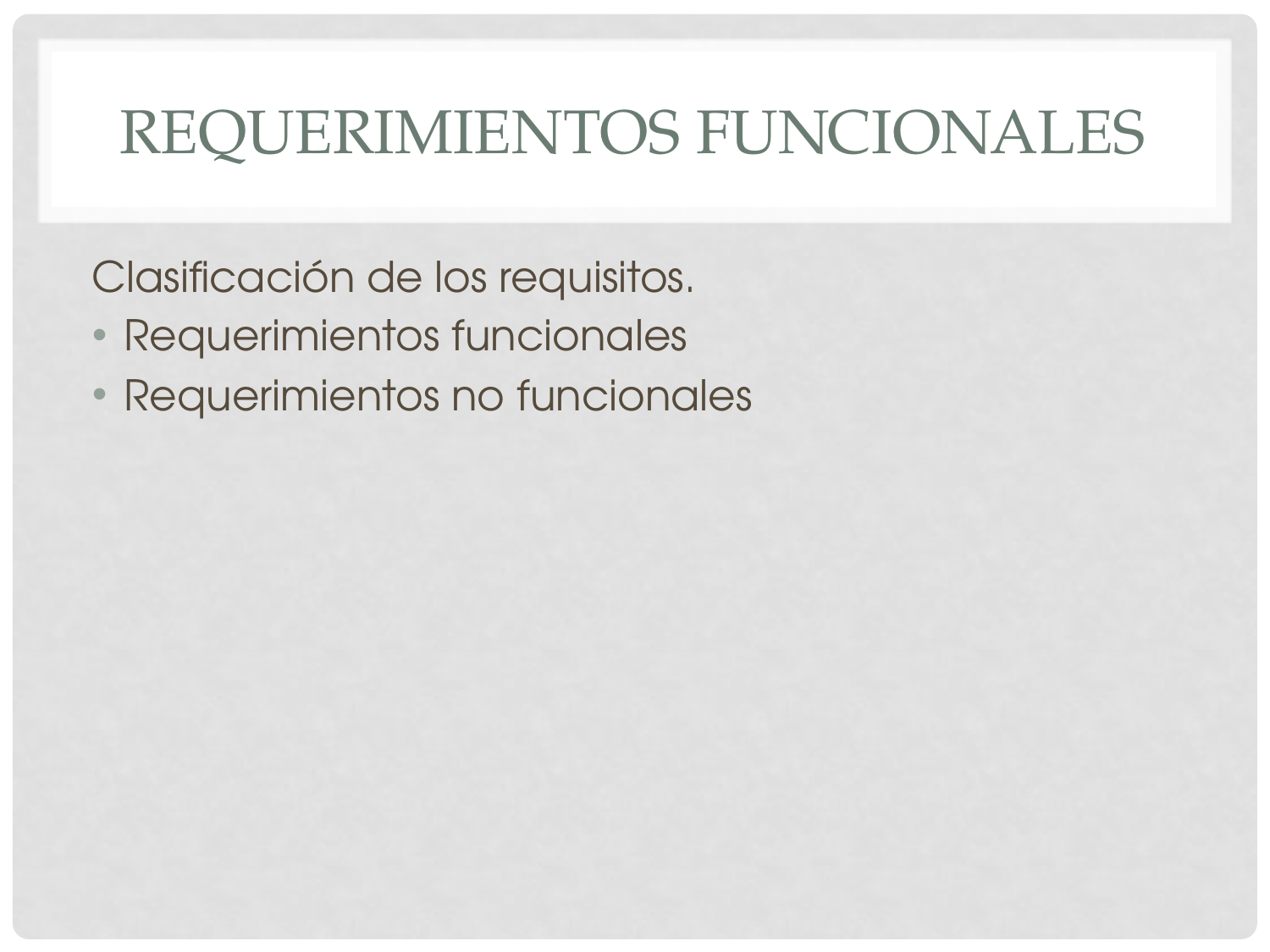

# REQUERIMIENTOS FUNCIONALES
Clasificación de los requisitos.
Requerimientos funcionales
Requerimientos no funcionales